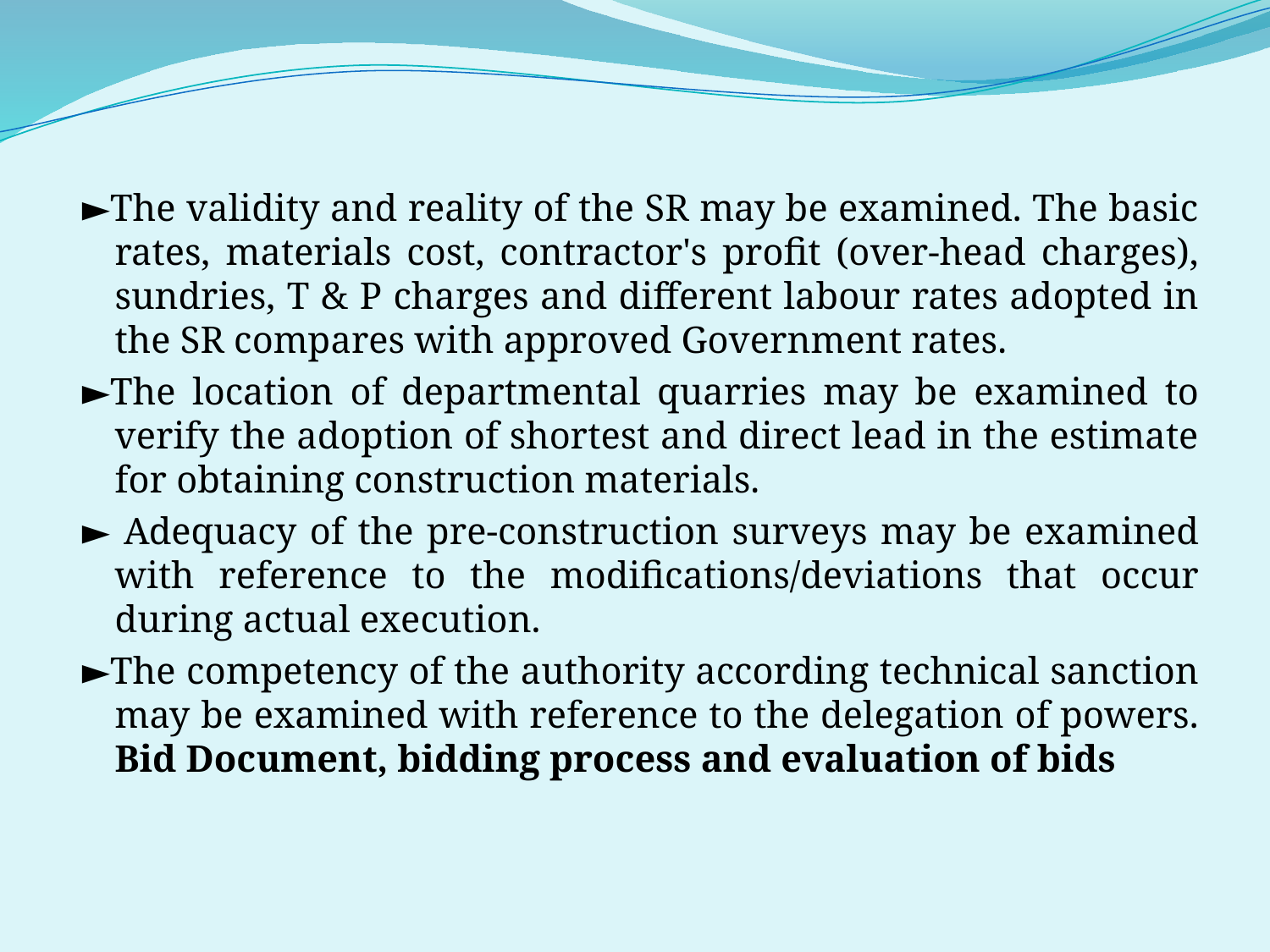

►The validity and reality of the SR may be examined. The basic rates, materials cost, contractor's profit (over-head charges), sundries, T & P charges and different labour rates adopted in the SR compares with approved Government rates.
►The location of departmental quarries may be examined to verify the adoption of shortest and direct lead in the estimate for obtaining construction materials.
► Adequacy of the pre-construction surveys may be examined with reference to the modifications/deviations that occur during actual execution.
►The competency of the authority according technical sanction may be examined with reference to the delegation of powers. Bid Document, bidding process and evaluation of bids